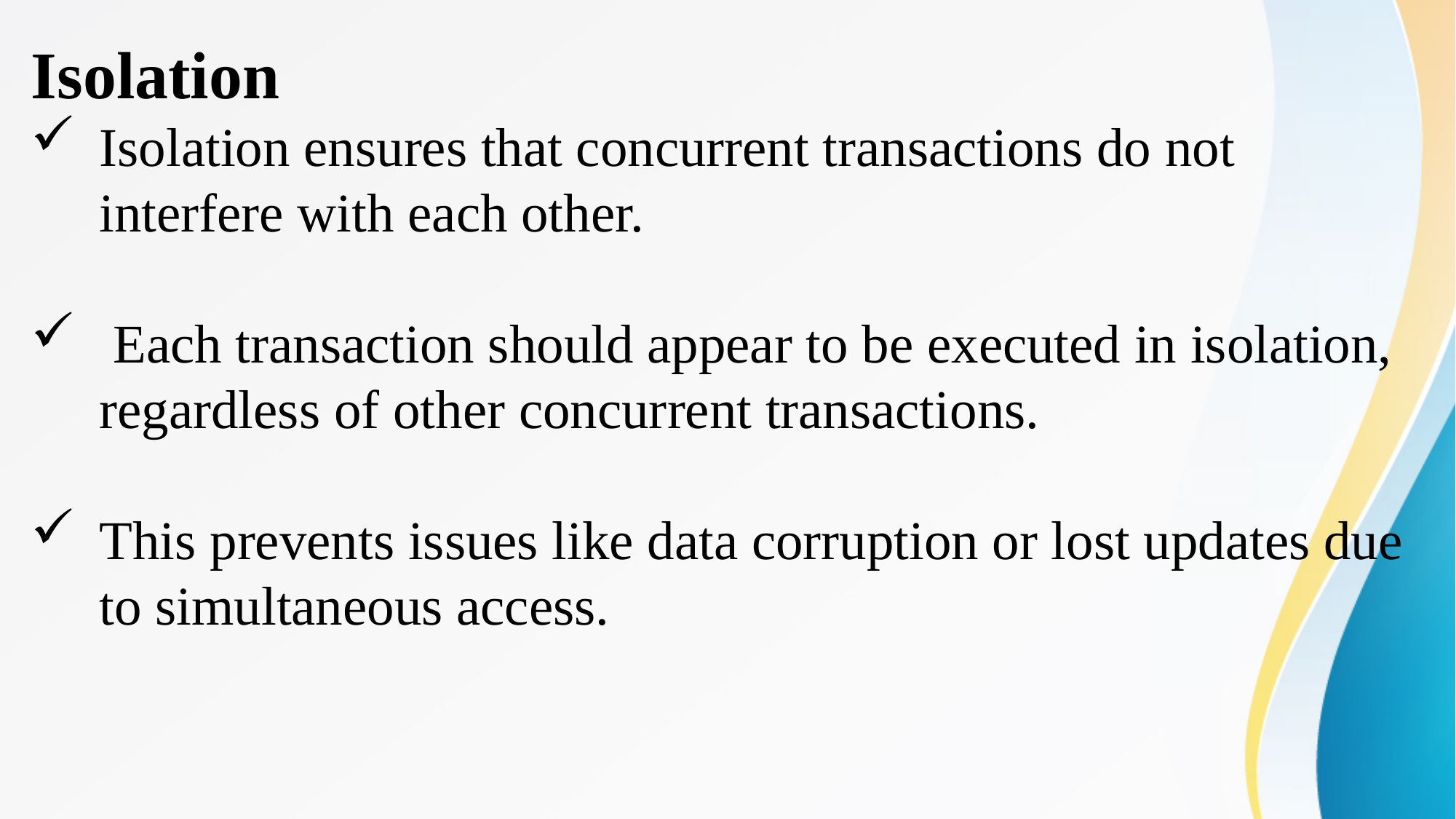

Isolation
Isolation ensures that concurrent transactions do not interfere with each other.

 Each transaction should appear to be executed in isolation, regardless of other concurrent transactions.

This prevents issues like data corruption or lost updates due to simultaneous access.